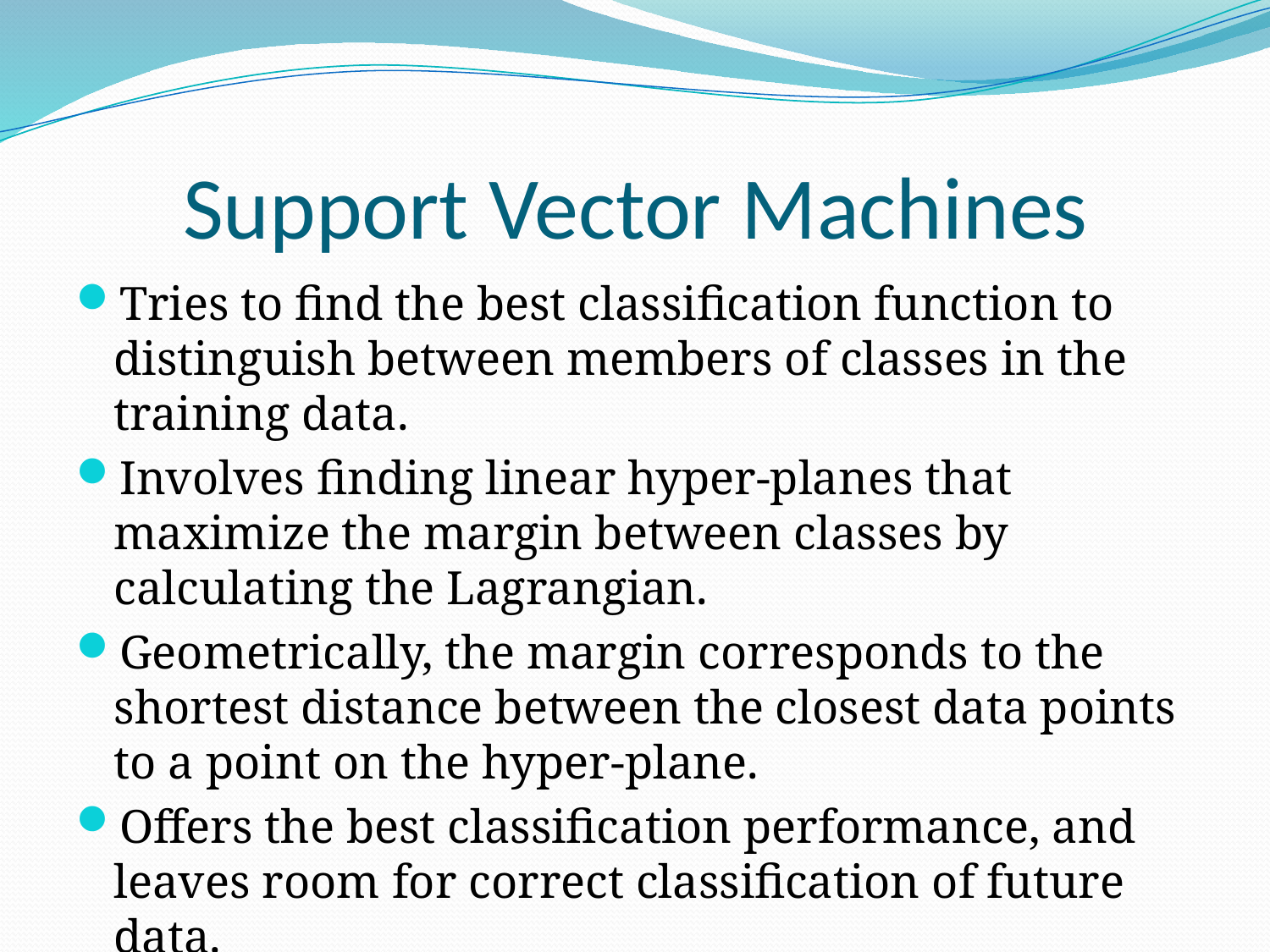

# Support Vector Machines
Tries to find the best classification function to distinguish between members of classes in the training data.
Involves finding linear hyper-planes that maximize the margin between classes by calculating the Lagrangian.
Geometrically, the margin corresponds to the shortest distance between the closest data points to a point on the hyper-plane.
Offers the best classification performance, and leaves room for correct classification of future data.